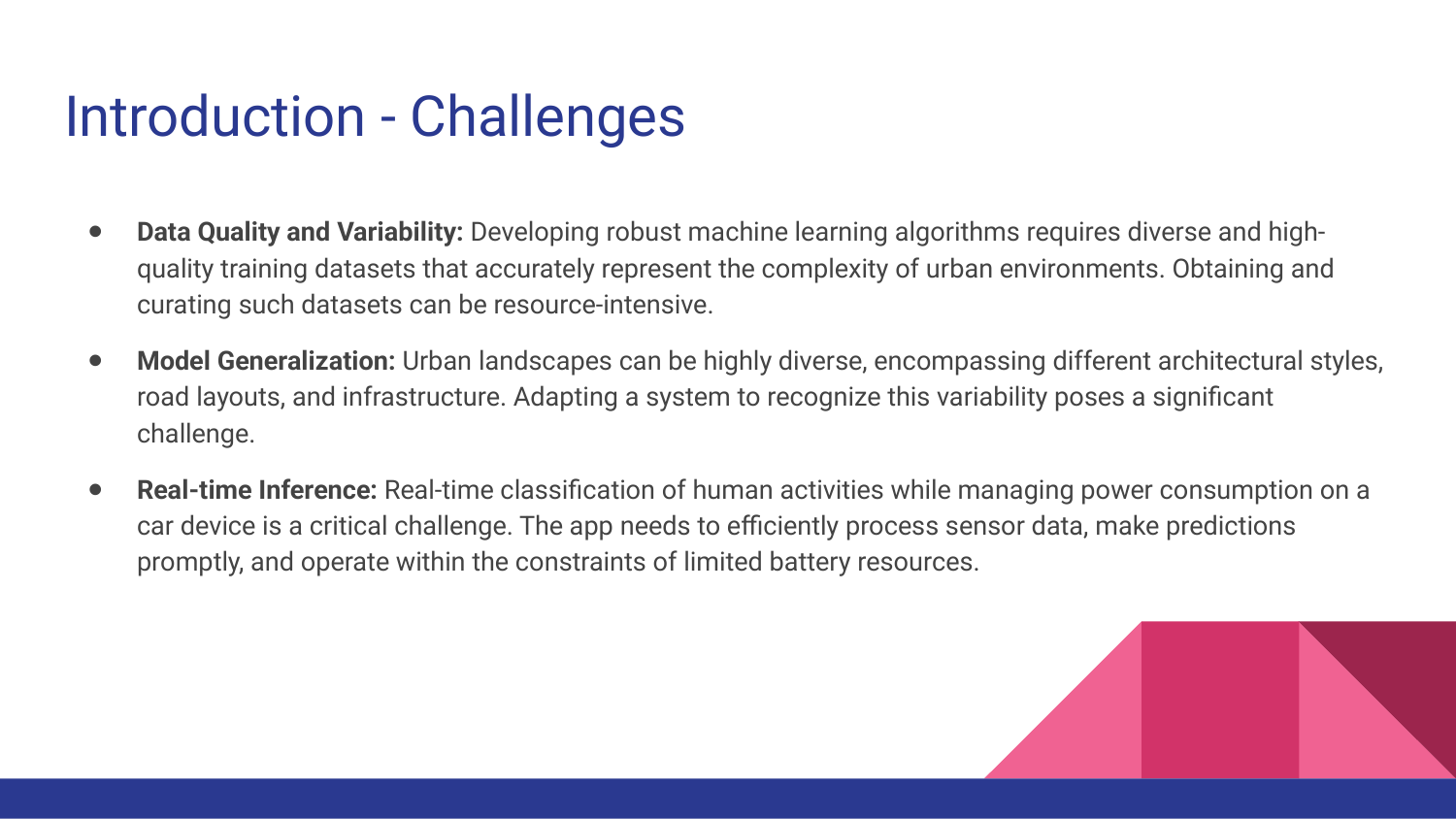

# Introduction - Challenges

Data Quality and Variability: Developing robust machine learning algorithms requires diverse and high-quality training datasets that accurately represent the complexity of urban environments. Obtaining and curating such datasets can be resource-intensive.
Model Generalization: Urban landscapes can be highly diverse, encompassing different architectural styles, road layouts, and infrastructure. Adapting a system to recognize this variability poses a significant challenge.
Real-time Inference: Real-time classification of human activities while managing power consumption on a car device is a critical challenge. The app needs to efficiently process sensor data, make predictions promptly, and operate within the constraints of limited battery resources.